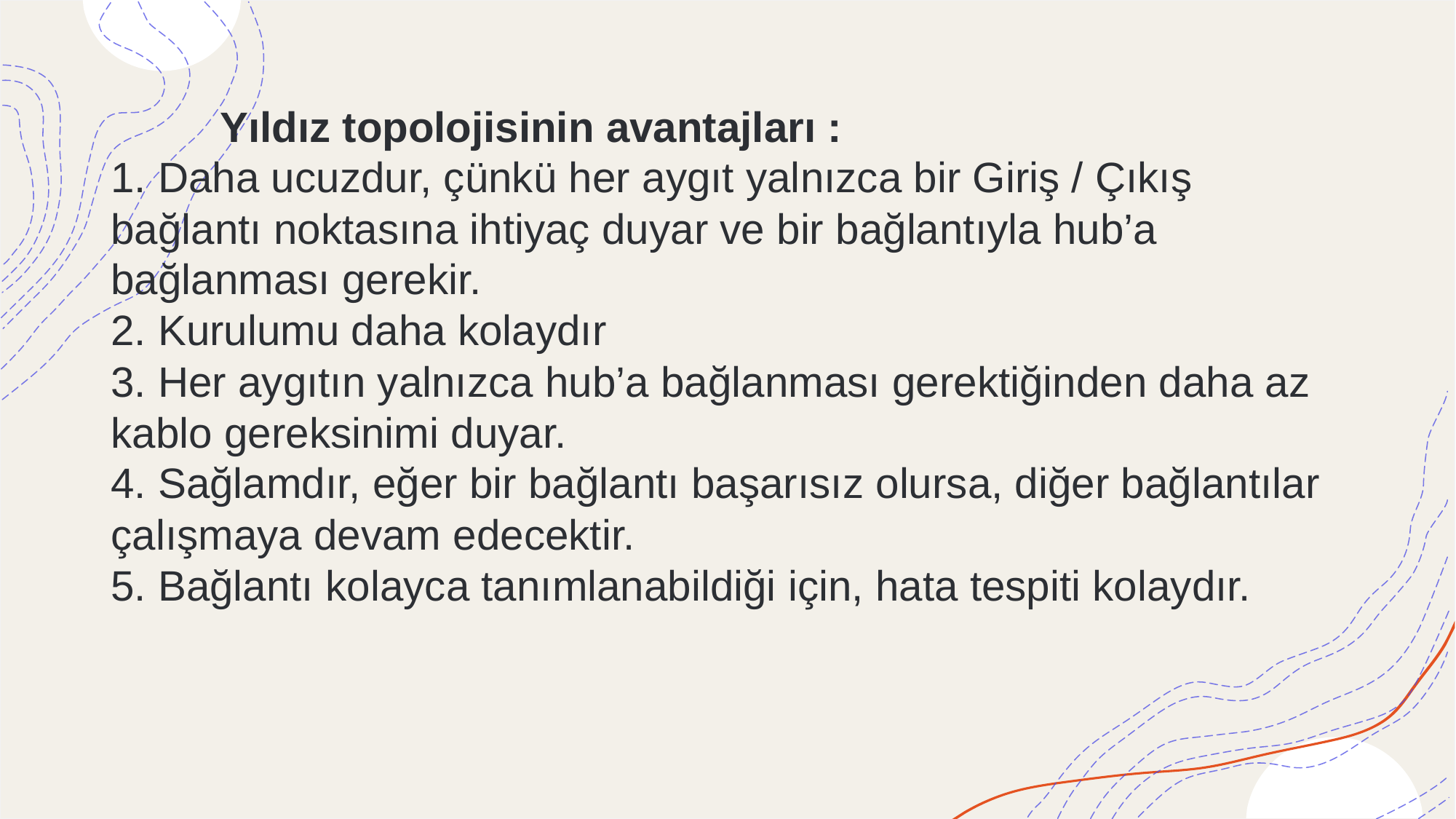

# Yıldız topolojisinin avantajları : 1. Daha ucuzdur, çünkü her aygıt yalnızca bir Giriş / Çıkış bağlantı noktasına ihtiyaç duyar ve bir bağlantıyla hub’a bağlanması gerekir. 2. Kurulumu daha kolaydır 3. Her aygıtın yalnızca hub’a bağlanması gerektiğinden daha az kablo gereksinimi duyar. 4. Sağlamdır, eğer bir bağlantı başarısız olursa, diğer bağlantılar çalışmaya devam edecektir. 5. Bağlantı kolayca tanımlanabildiği için, hata tespiti kolaydır.